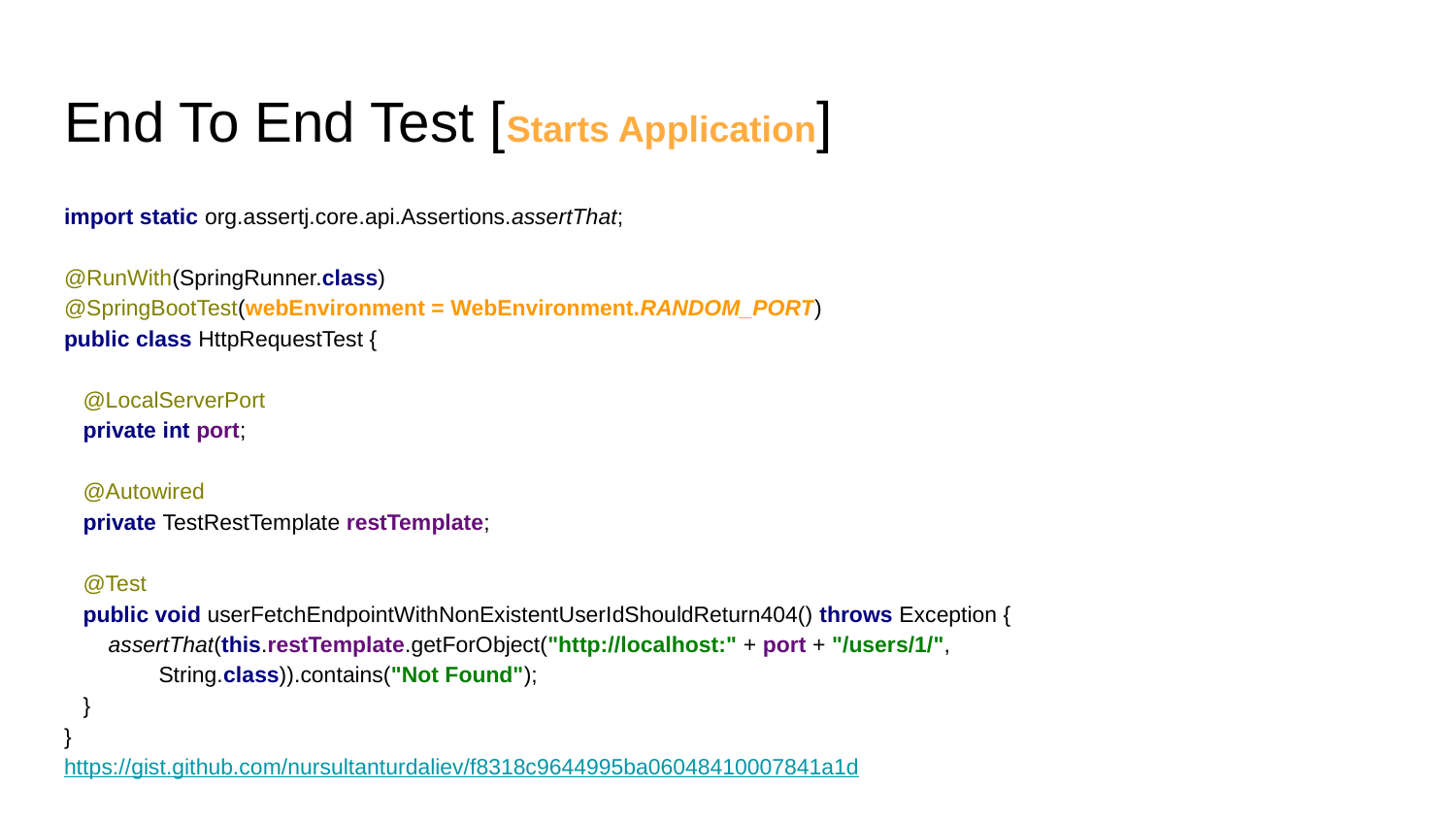

# End To End Test [Starts Application]

import static org.assertj.core.api.Assertions.assertThat;

@RunWith(SpringRunner.class)
@SpringBootTest(webEnvironment = WebEnvironment.RANDOM_PORT)
public class HttpRequestTest {

   @LocalServerPort
   private int port;

   @Autowired
   private TestRestTemplate restTemplate;

   @Test
   public void userFetchEndpointWithNonExistentUserIdShouldReturn404() throws Exception {
       assertThat(this.restTemplate.getForObject("http://localhost:" + port + "/users/1/",
               String.class)).contains("Not Found");
   }
}
https://gist.github.com/nursultanturdaliev/f8318c9644995ba06048410007841a1d